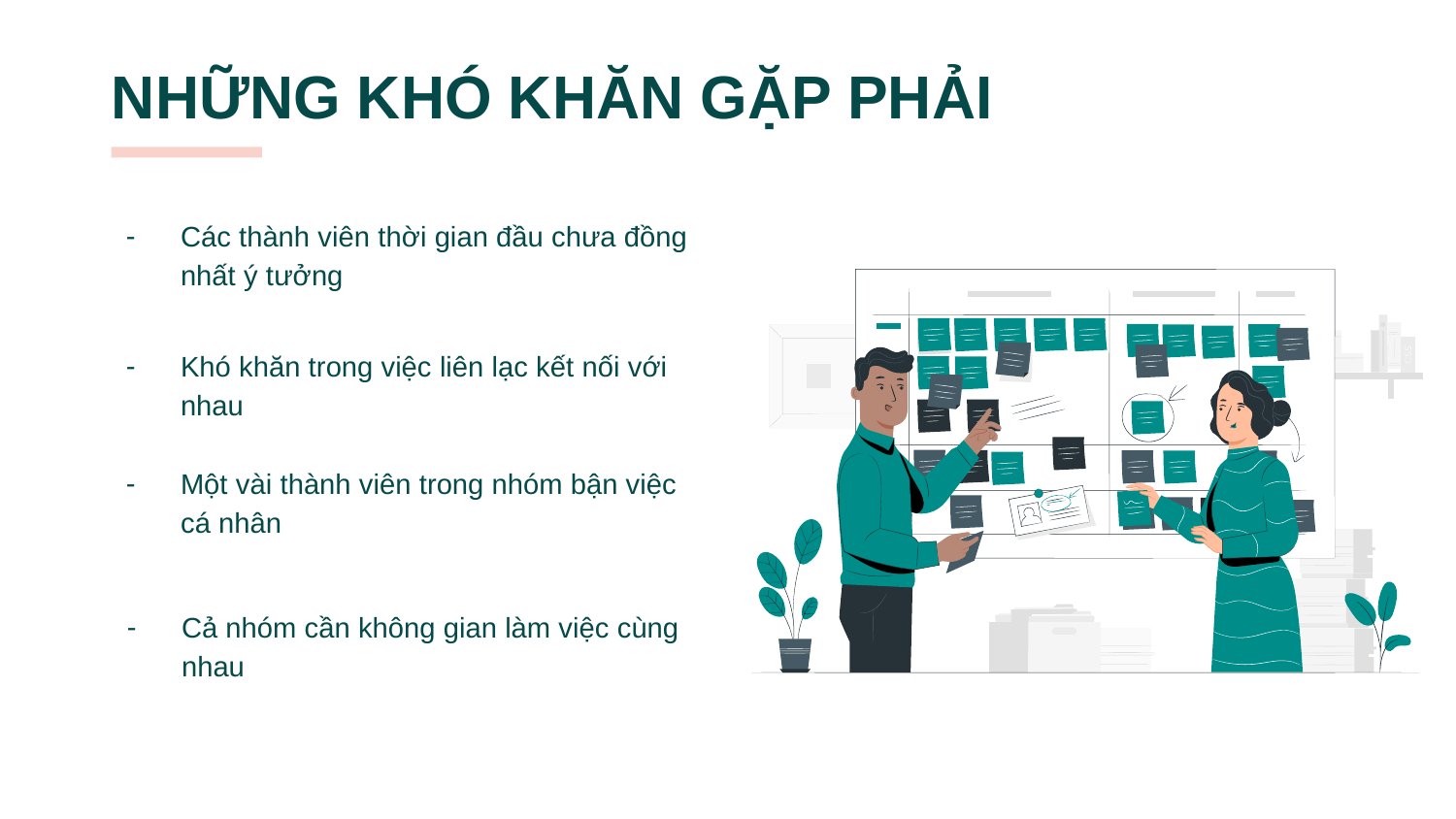

# NHỮNG KHÓ KHĂN GẶP PHẢI

Các thành viên thời gian đầu chưa đồng nhất ý tưởng

Khó khăn trong việc liên lạc kết nối với nhau

Một vài thành viên trong nhóm bận việc cá nhân

Cả nhóm cần không gian làm việc cùng nhau